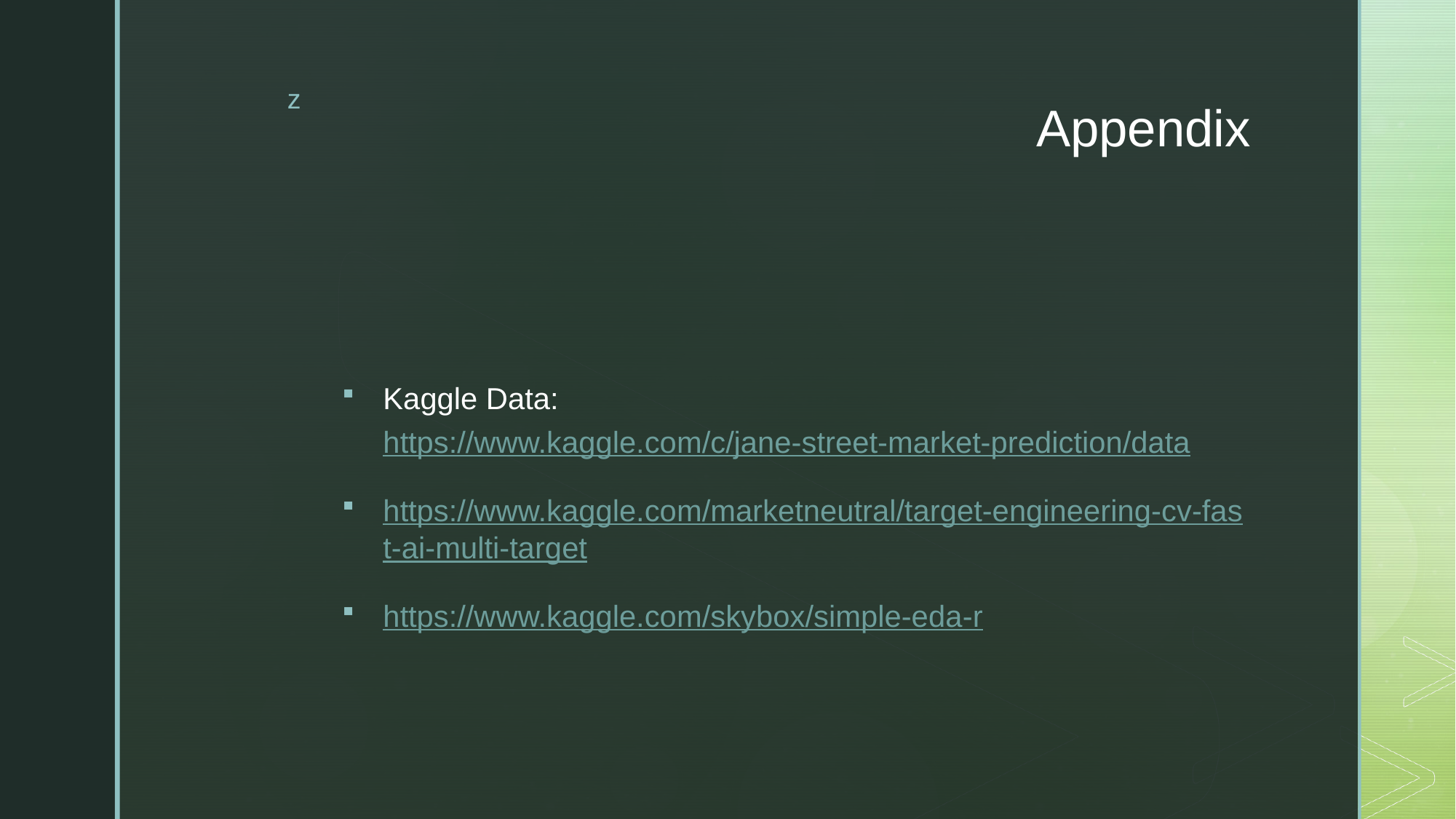

# Appendix
Kaggle Data: https://www.kaggle.com/c/jane-street-market-prediction/data
https://www.kaggle.com/marketneutral/target-engineering-cv-fast-ai-multi-target
https://www.kaggle.com/skybox/simple-eda-r